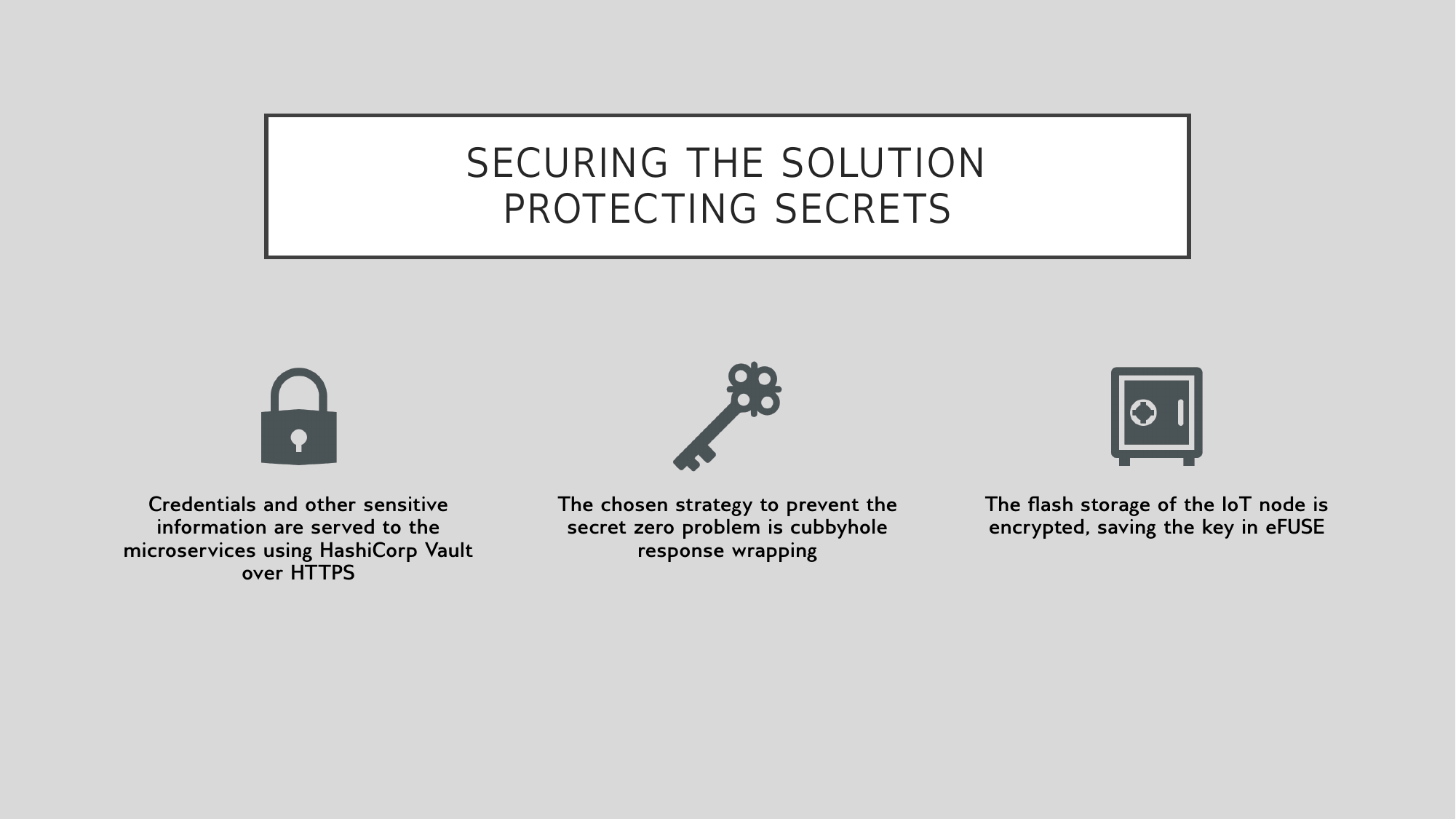

# Securing the Solution Protecting Secrets
Credentials and other sensitive information are served to the microservices using HashiCorp Vault over HTTPS
The chosen strategy to prevent the secret zero problem is cubbyhole response wrapping
The flash storage of the IoT node is encrypted, saving the key in eFUSE